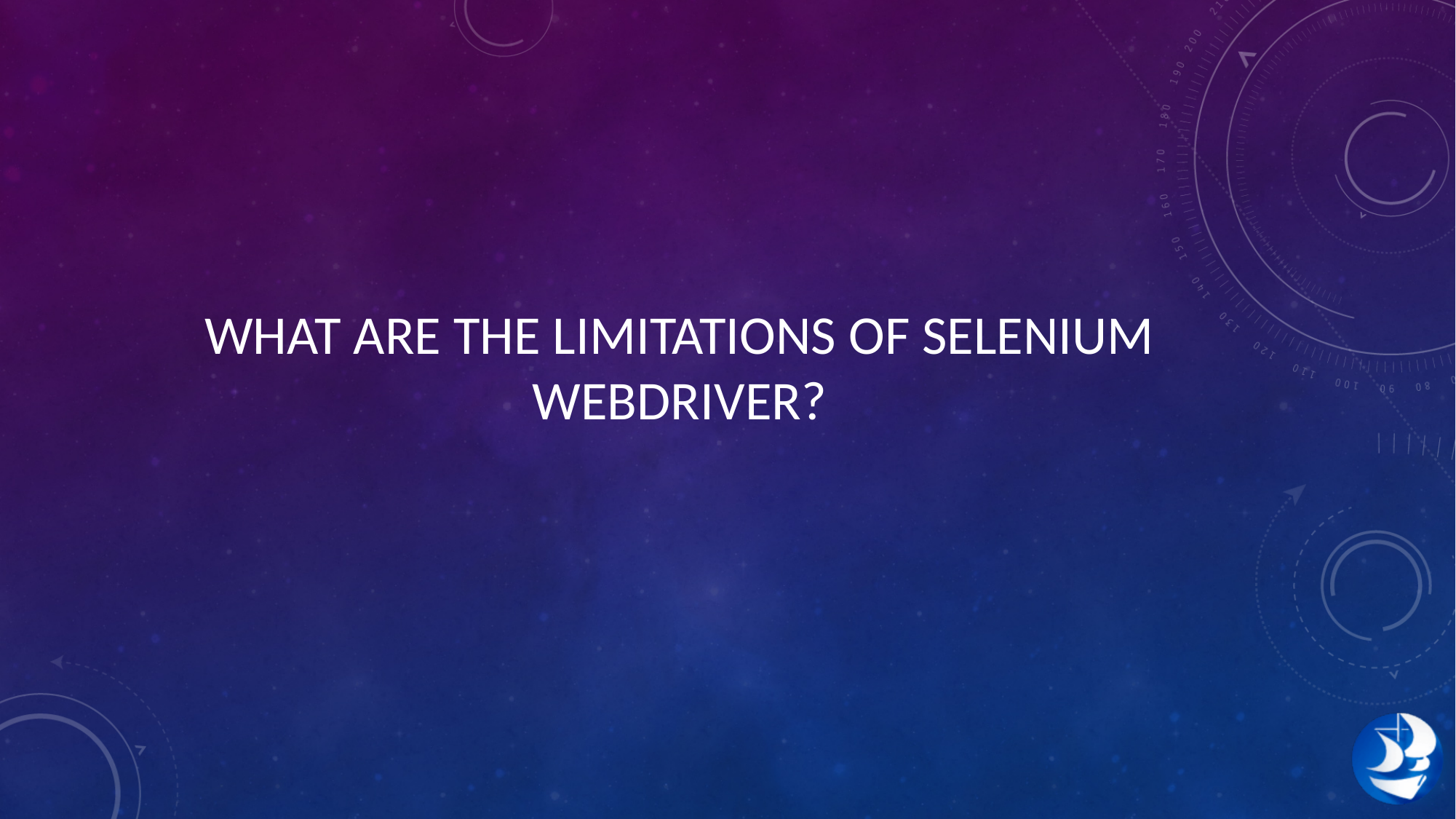

# What are the limitations of selenium webdriver?